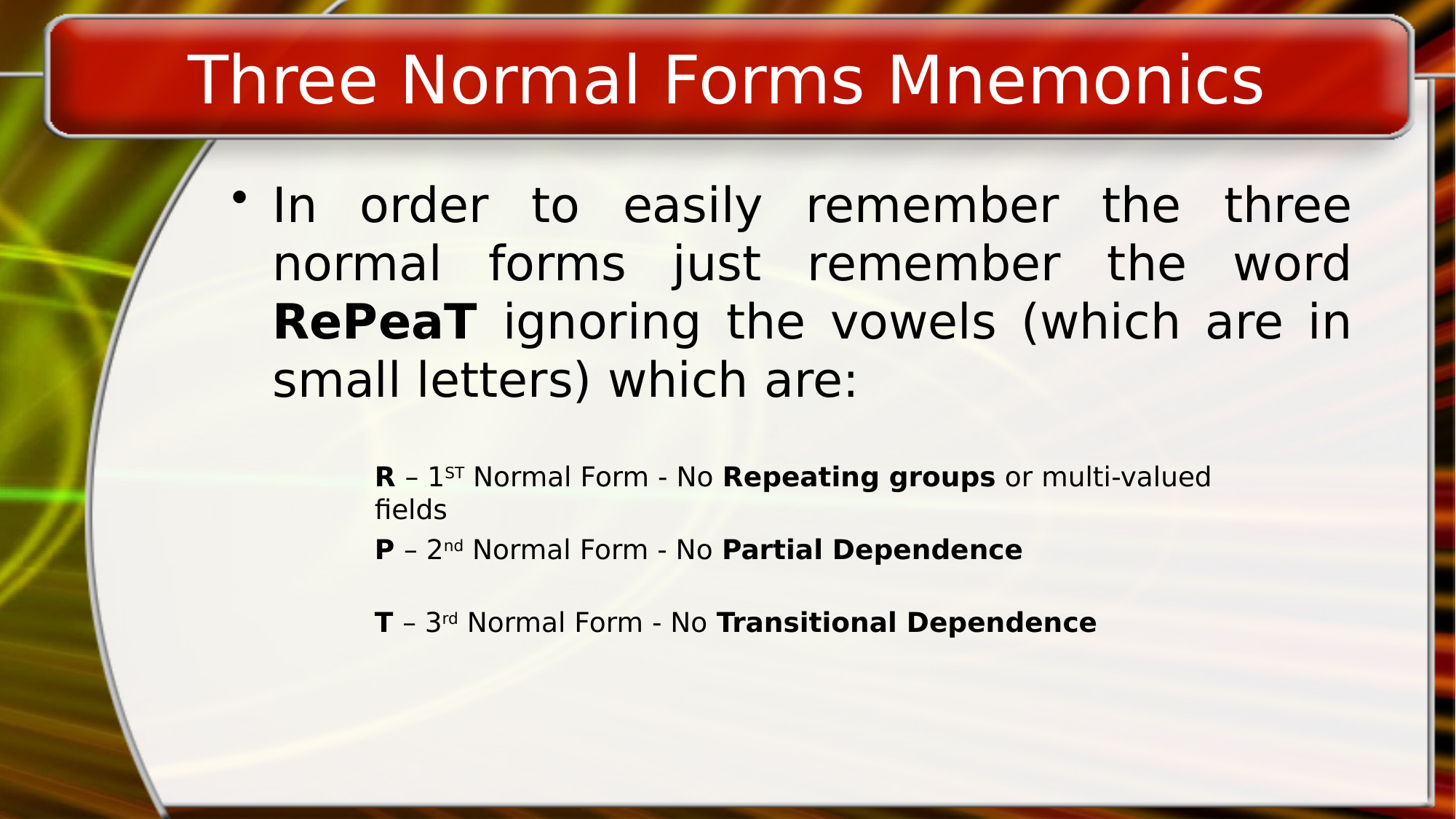

# Three Normal Forms Mnemonics
In order to easily remember the three normal forms just remember the word RePeaT ignoring the vowels (which are in small letters) which are:

R – 1ST Normal Form - No Repeating groups or multi-valued fields
P – 2nd Normal Form - No Partial Dependence
T – 3rd Normal Form - No Transitional Dependence